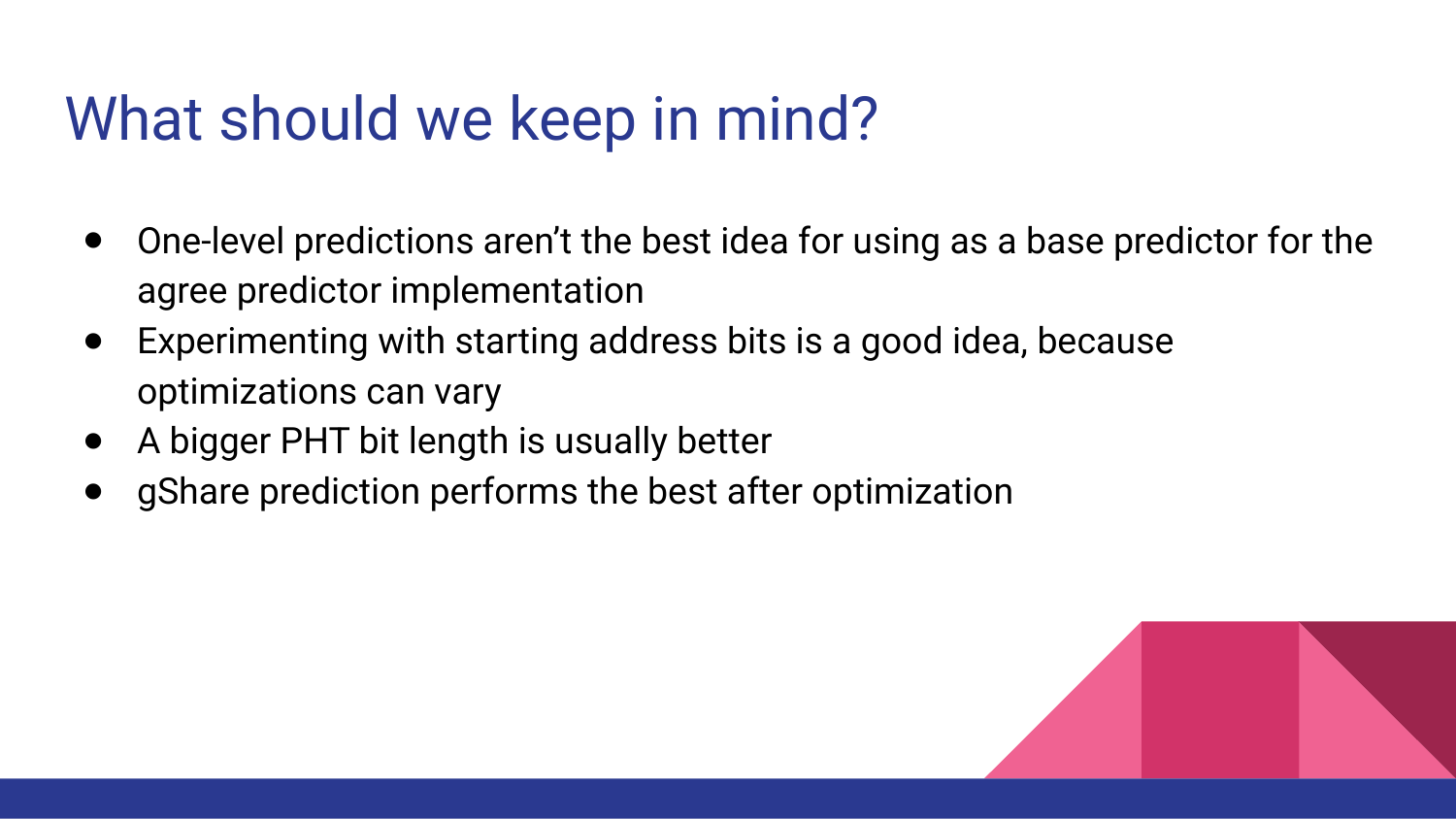

# What should we keep in mind?
One-level predictions aren’t the best idea for using as a base predictor for the agree predictor implementation
Experimenting with starting address bits is a good idea, because optimizations can vary
A bigger PHT bit length is usually better
gShare prediction performs the best after optimization